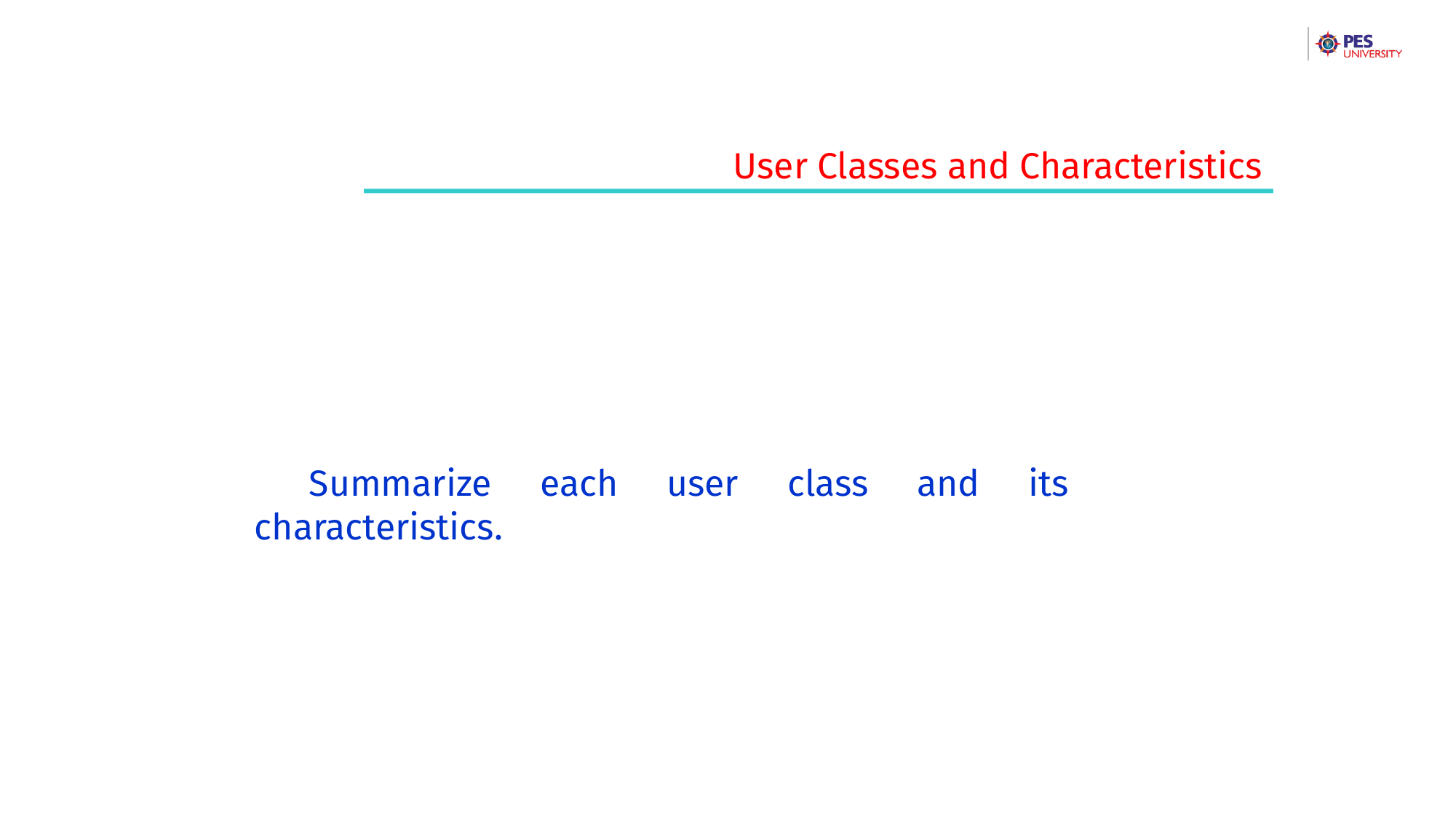

User Classes and Characteristics

Summarize each user class and its characteristics.